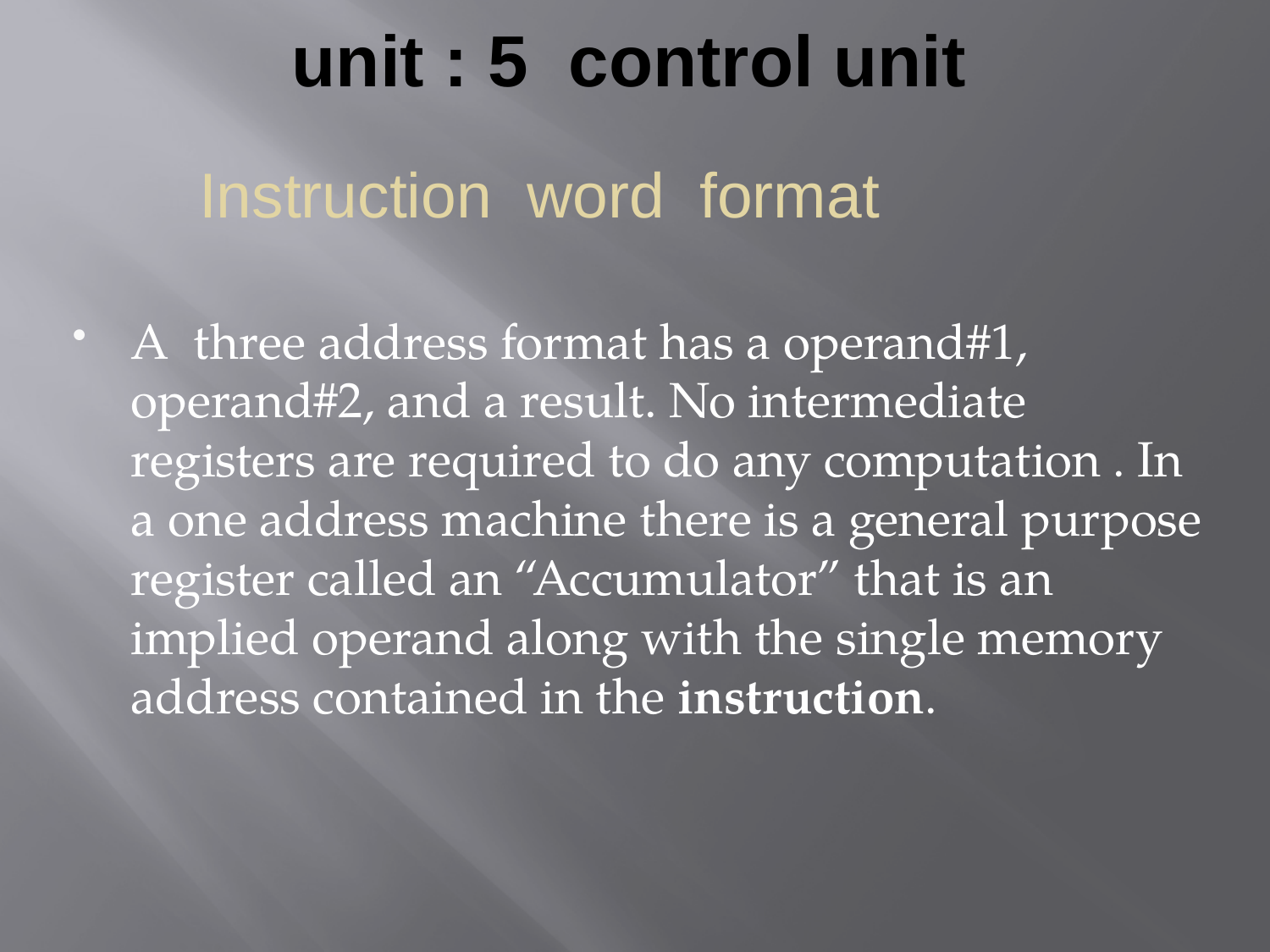

# unit : 5  control unit
        Instruction  word  format

A  three address format has a operand#1, operand#2, and a result. No intermediate registers are required to do any computation . In a one address machine there is a general purpose register called an “Accumulator” that is an implied operand along with the single memory address contained in the instruction.